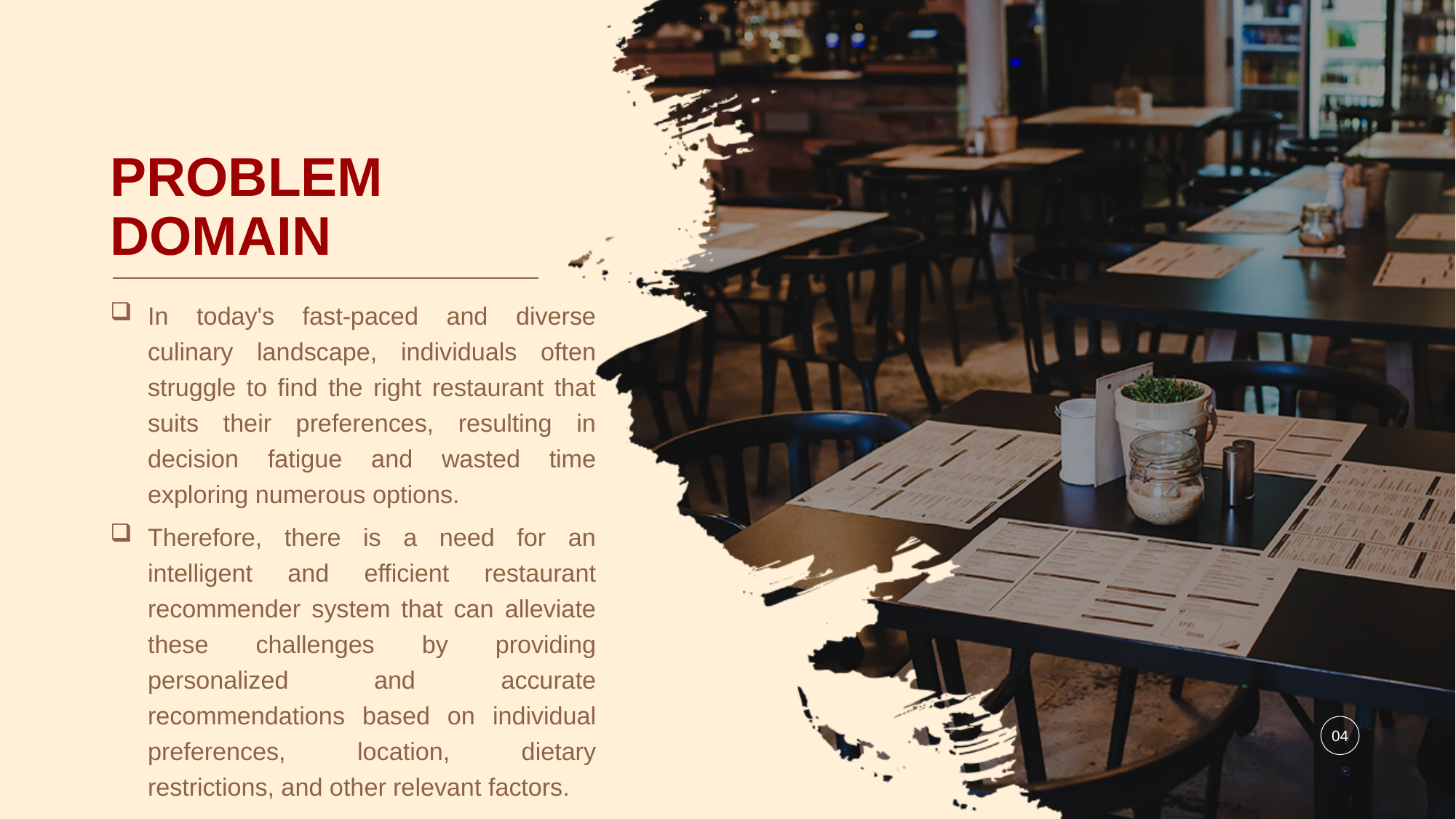

# PROBLEM DOMAIN
In today's fast-paced and diverse culinary landscape, individuals often struggle to find the right restaurant that suits their preferences, resulting in decision fatigue and wasted time exploring numerous options.
Therefore, there is a need for an intelligent and efficient restaurant recommender system that can alleviate these challenges by providing personalized and accurate recommendations based on individual preferences, location, dietary restrictions, and other relevant factors.

04